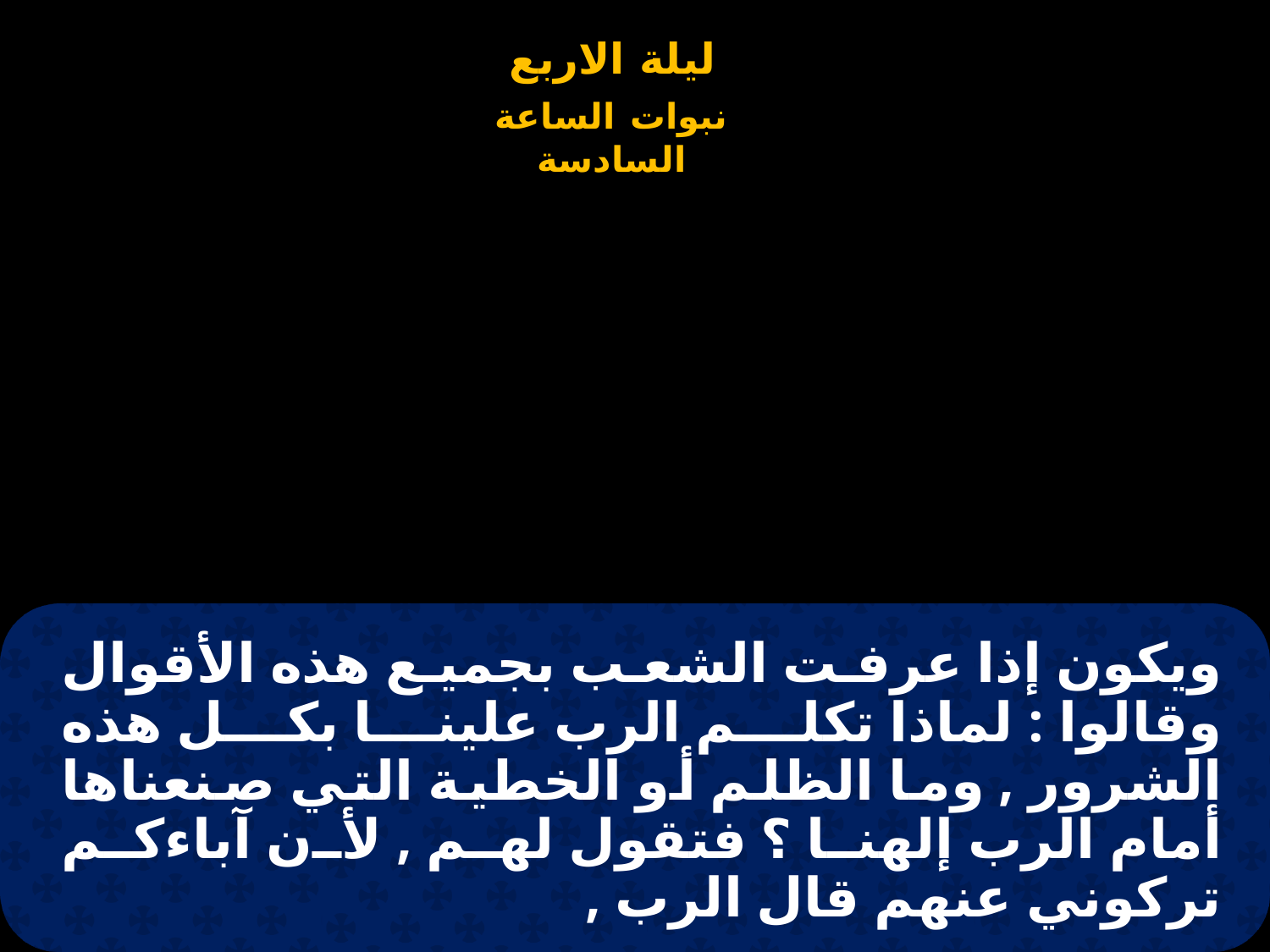

# ويكون إذا عرفت الشعب بجميع هذه الأقوال وقالوا : لماذا تكلم الرب علينا بكل هذه الشرور , وما الظلم أو الخطية التي صنعناها أمام الرب إلهنا ؟ فتقول لهم , لأن آباءكم تركوني عنهم قال الرب ,